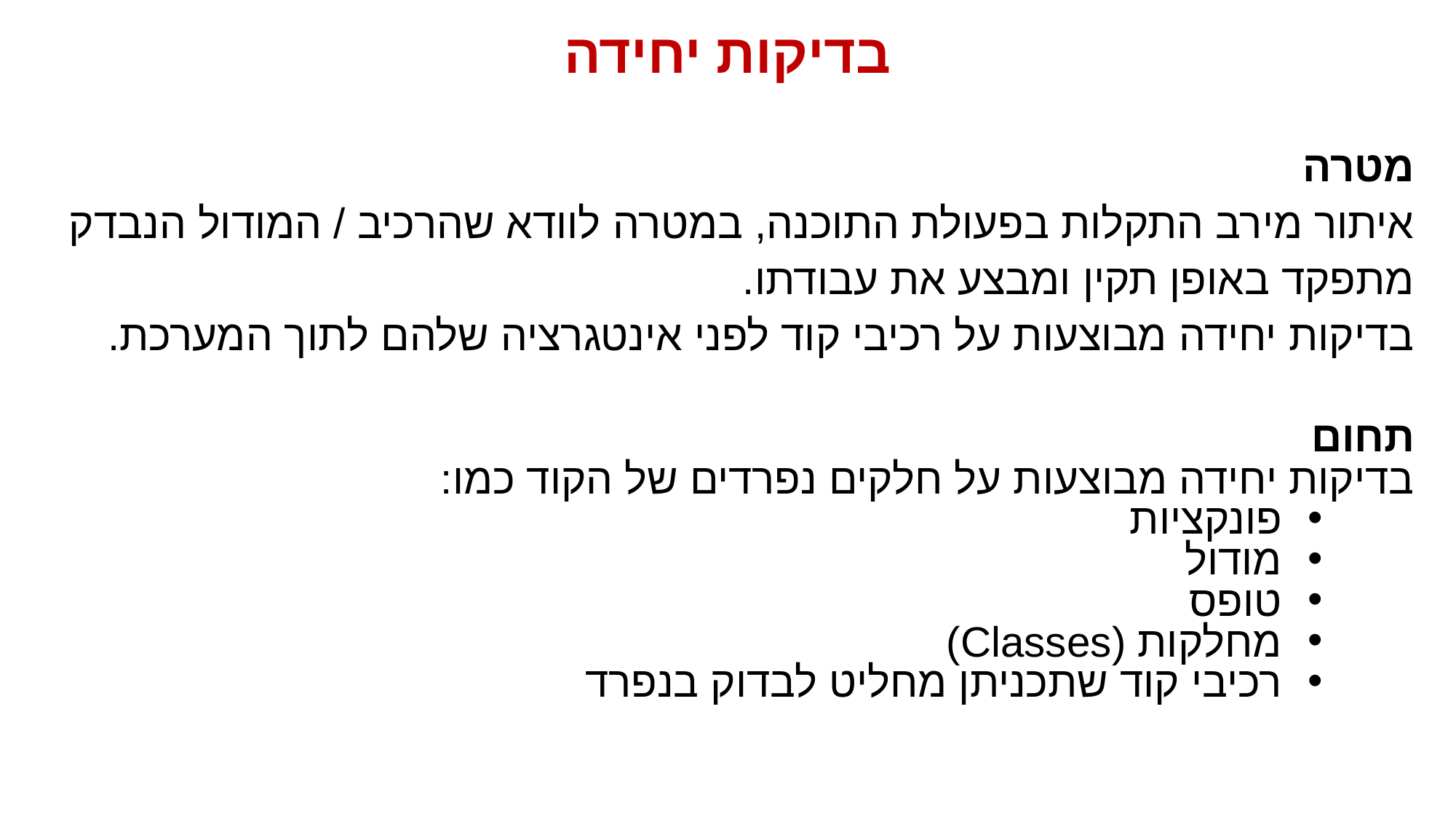

# בדיקות יחידה
מטרה
איתור מירב התקלות בפעולת התוכנה, במטרה לוודא שהרכיב / המודול הנבדק מתפקד באופן תקין ומבצע את עבודתו.
בדיקות יחידה מבוצעות על רכיבי קוד לפני אינטגרציה שלהם לתוך המערכת.

תחום
בדיקות יחידה מבוצעות על חלקים נפרדים של הקוד כמו:
פונקציות
מודול
טופס
מחלקות (Classes)
רכיבי קוד שתכניתן מחליט לבדוק בנפרד